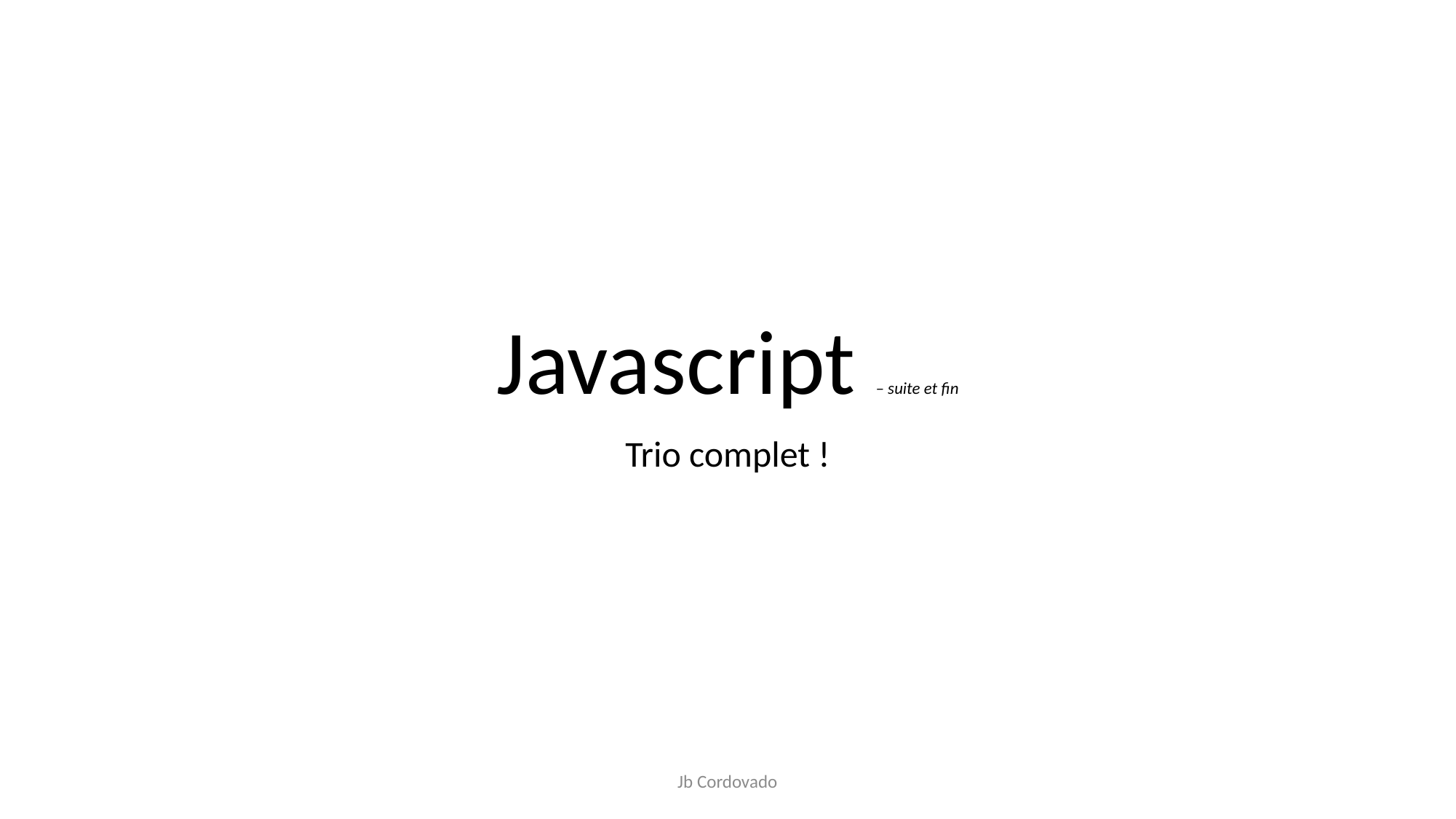

# Javascript – suite et fin
Trio complet !
Jb Cordovado